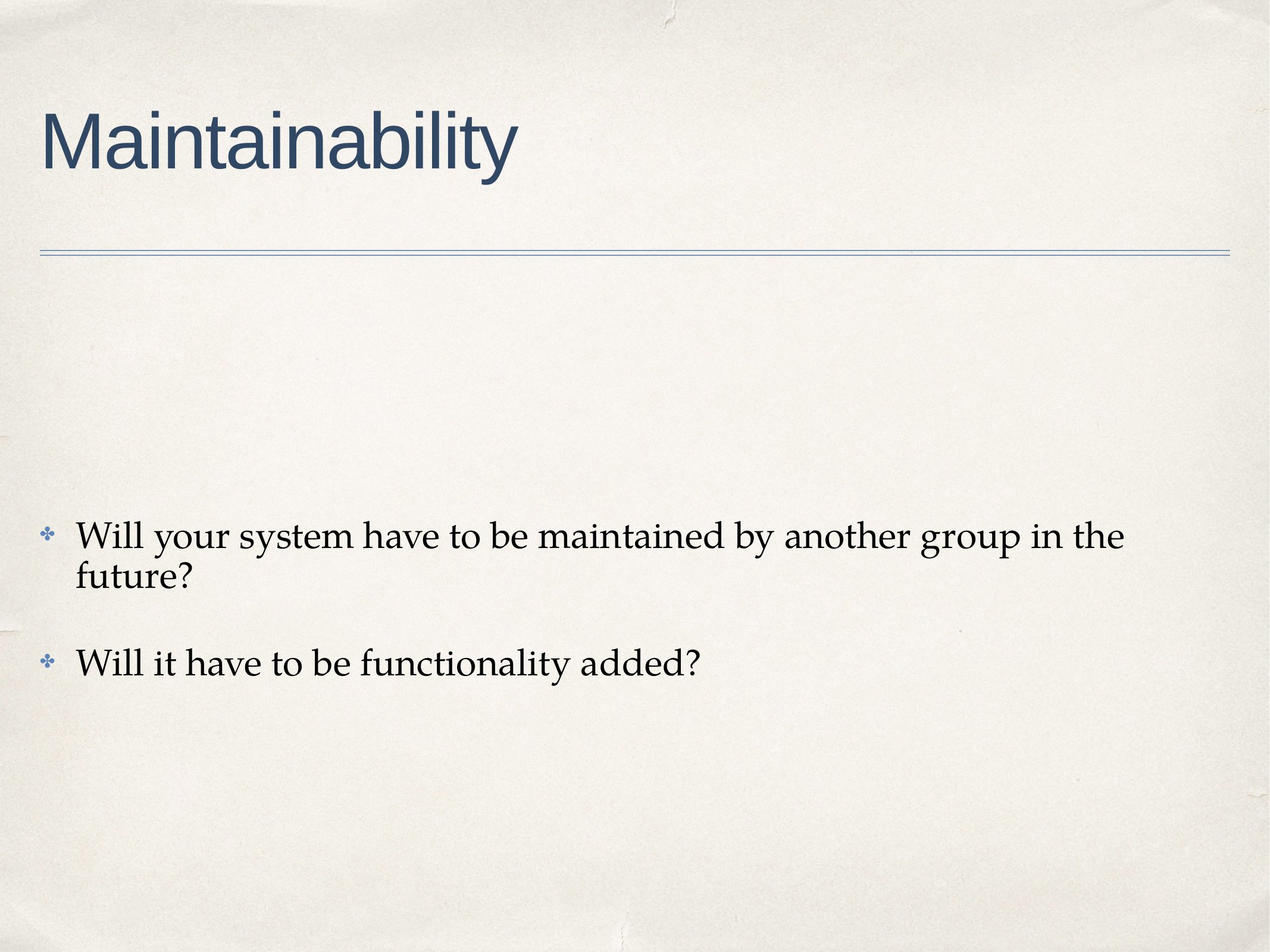

# Maintainability
Will your system have to be maintained by another group in the future?
Will it have to be functionality added?